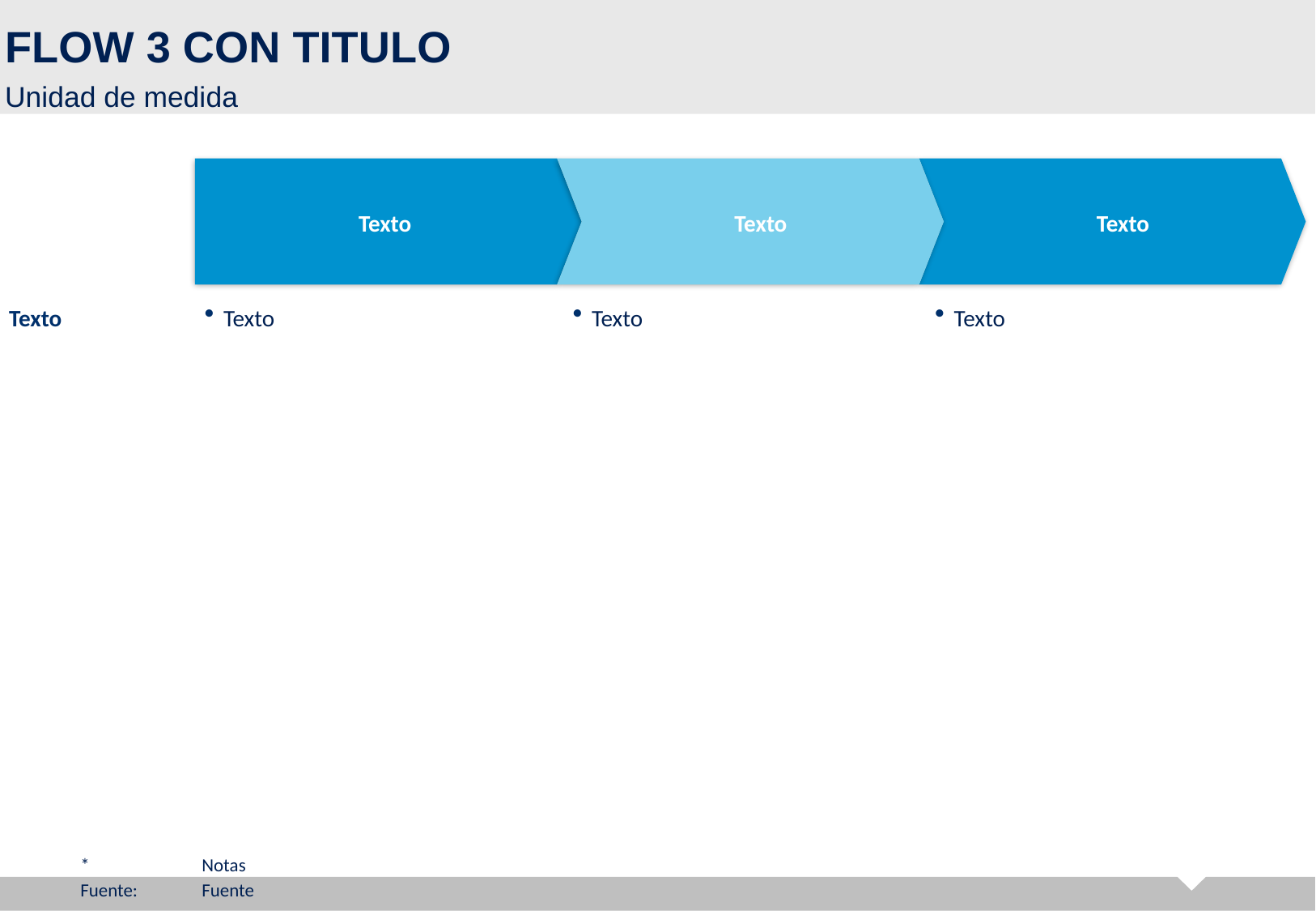

FLOW 3 CON TITULO
Unidad de medida

Texto
Texto
Texto
Texto
Texto
Texto
Texto
	*	Notas
	Fuente:	Fuente